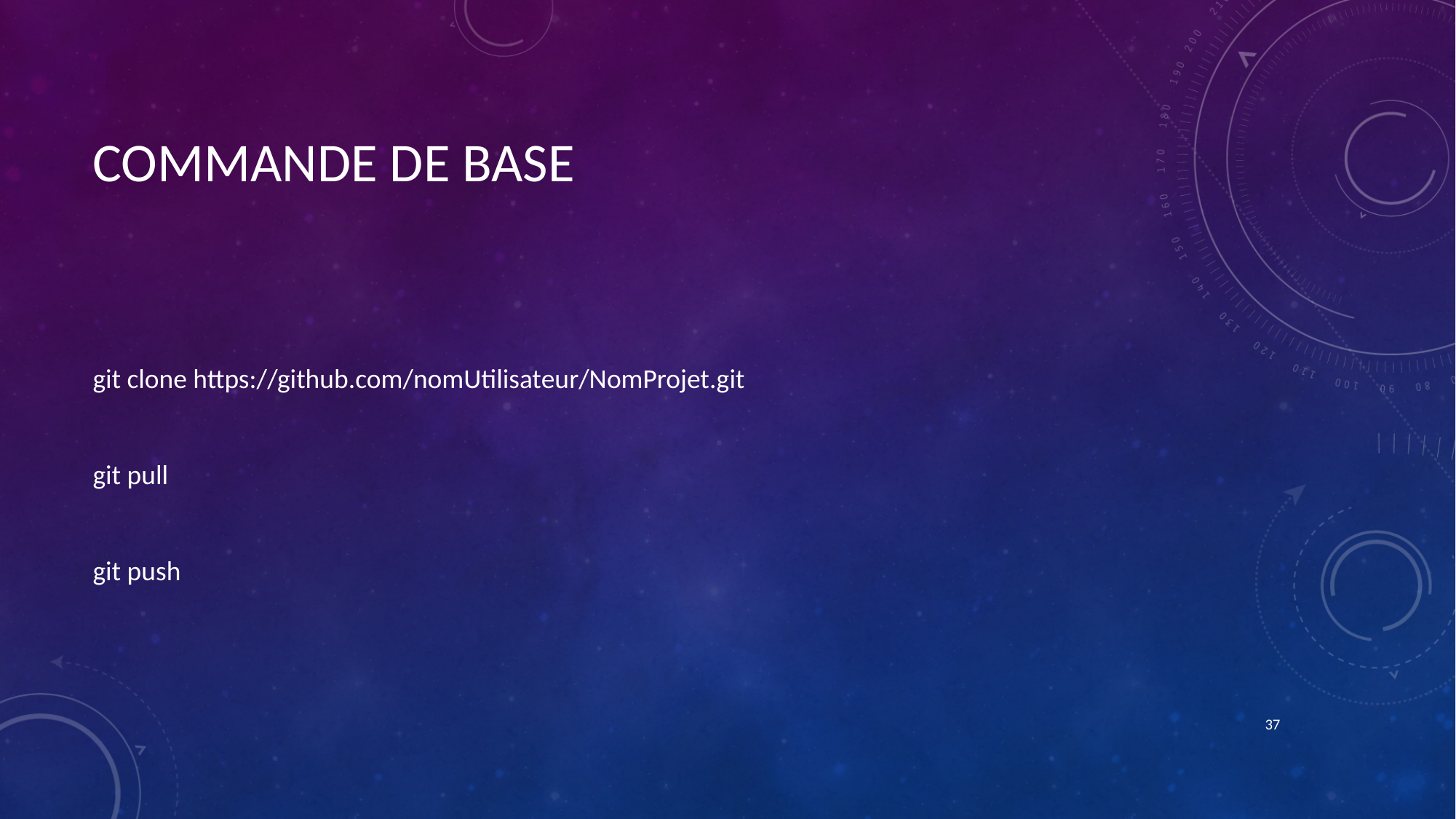

# Commande de base
git clone https://github.com/nomUtilisateur/NomProjet.git

git pull

git push
37